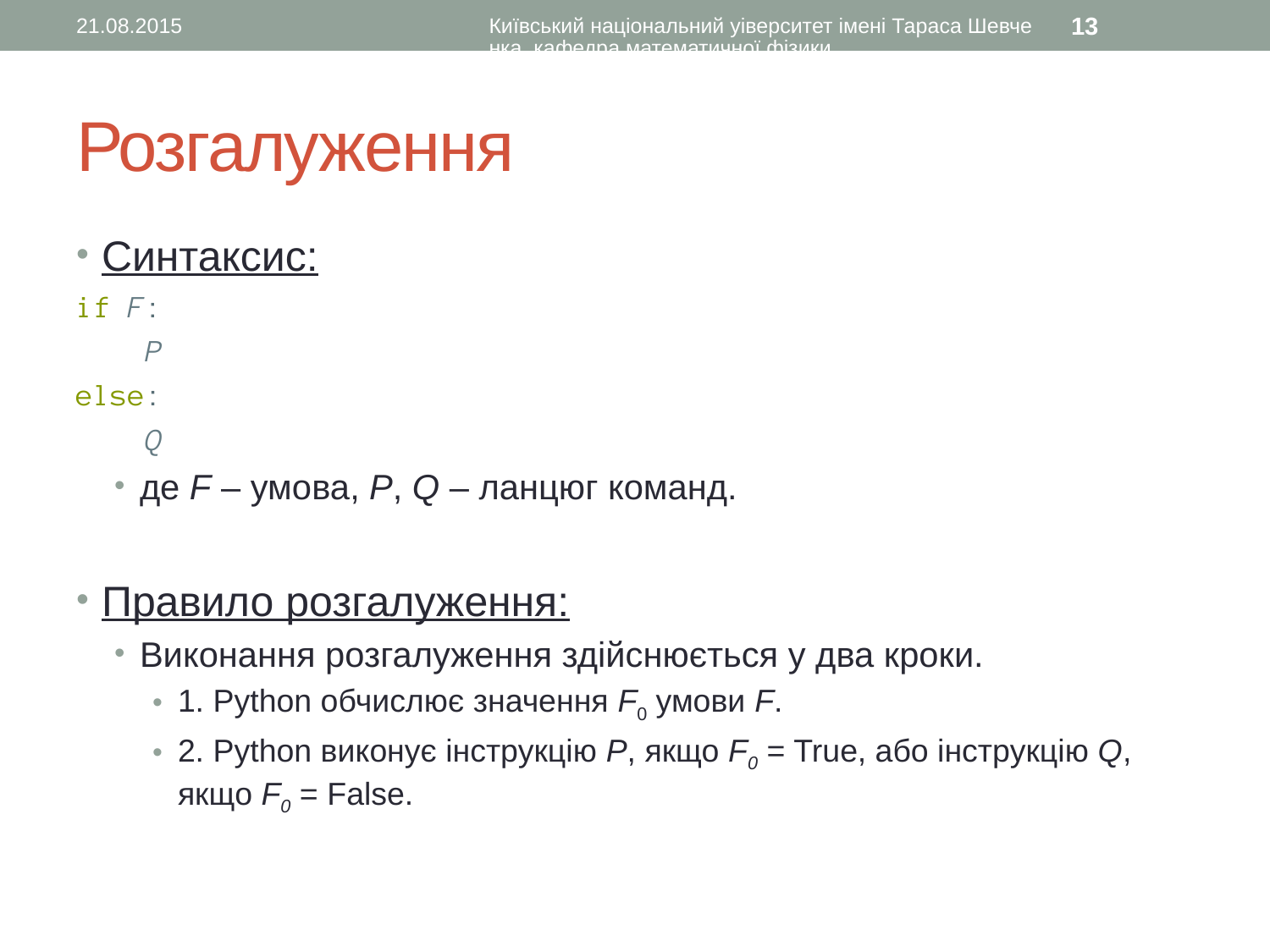

21.08.2015
Київський національний уіверситет імені Тараса Шевченка, кафедра математичної фізики
13
# Розгалуження
Синтаксис:
if F:
    P
else:
    Q
де F – умова, P, Q – ланцюг команд.

Правило розгалуження:
Виконання розгалуження здійснюється у два кроки.
1. Python обчислює значення F0 умови F.
2. Python виконує інструкцію Р, якщо F0 = True, або інструкцію Q, якщо F0 = False.